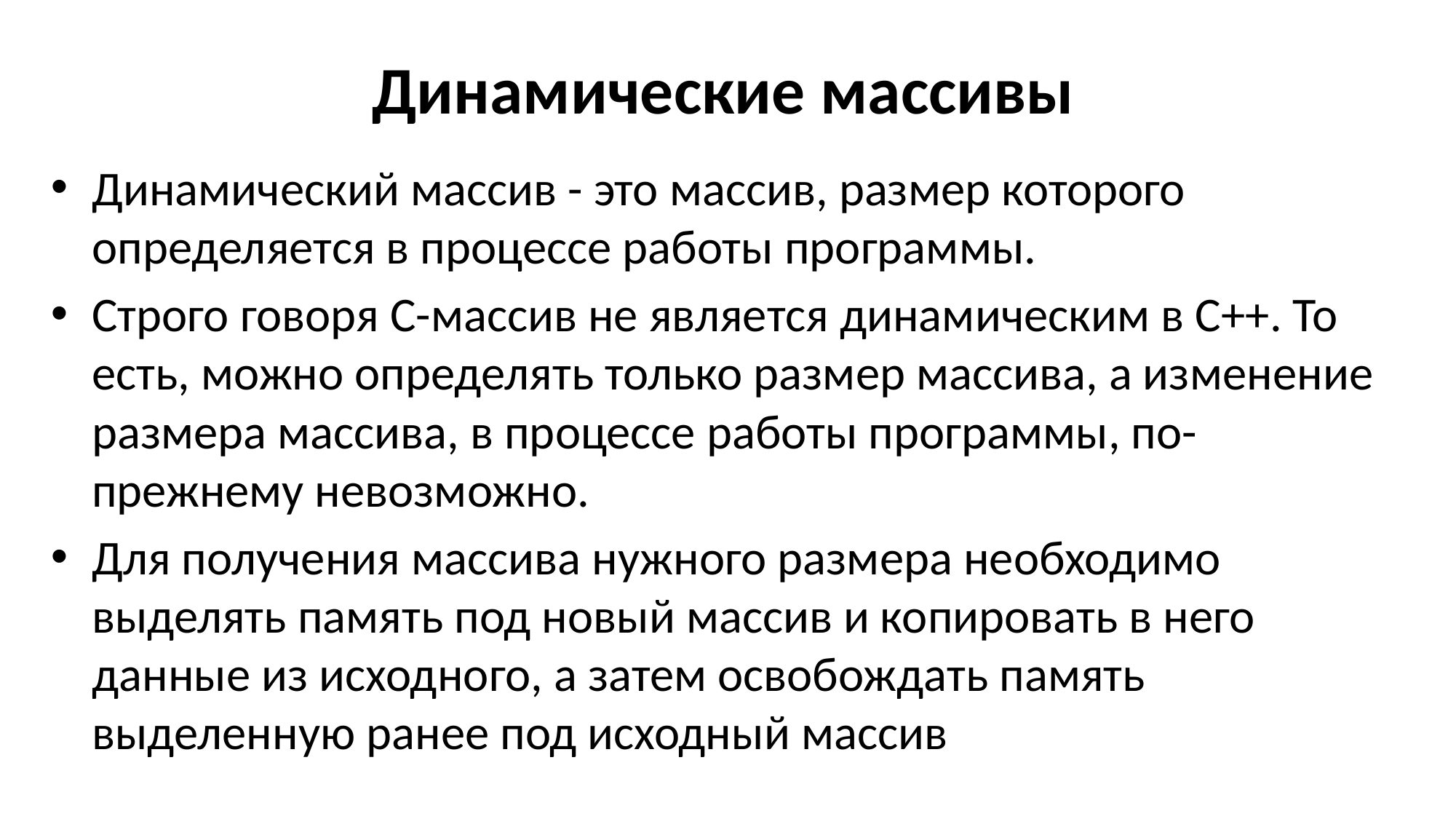

# Динамические массивы
Динамический массив - это массив, размер которого определяется в процессе работы программы.
Строго говоря C-массив не является динамическим в C++. То есть, можно определять только размер массива, а изменение размера массива, в процессе работы программы, по-прежнему невозможно.
Для получения массива нужного размера необходимо выделять память под новый массив и копировать в него данные из исходного, а затем освобождать память выделенную ранее под исходный массив